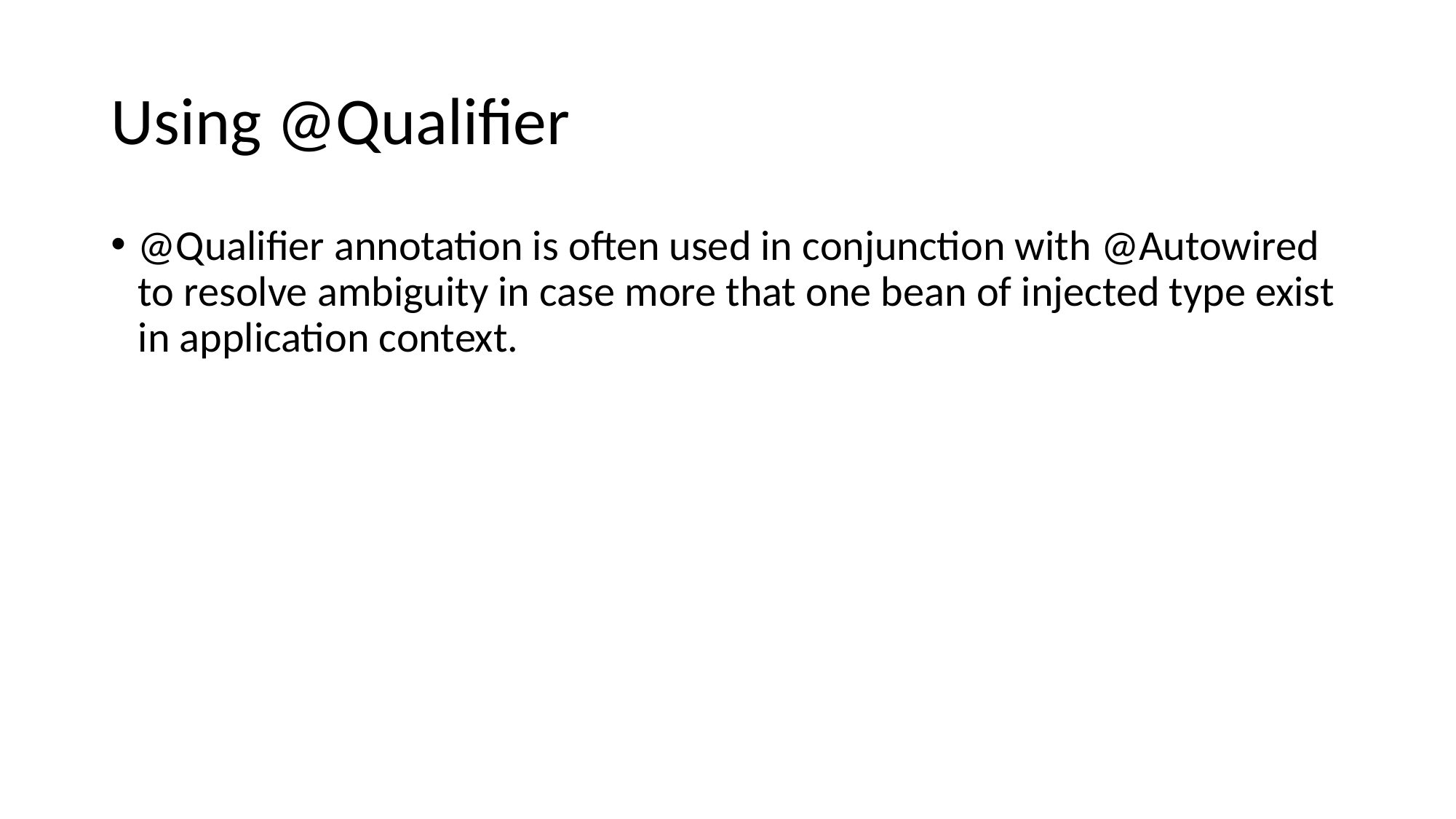

# Using @Qualifier
@Qualifier annotation is often used in conjunction with @Autowired to resolve ambiguity in case more that one bean of injected type exist in application context.